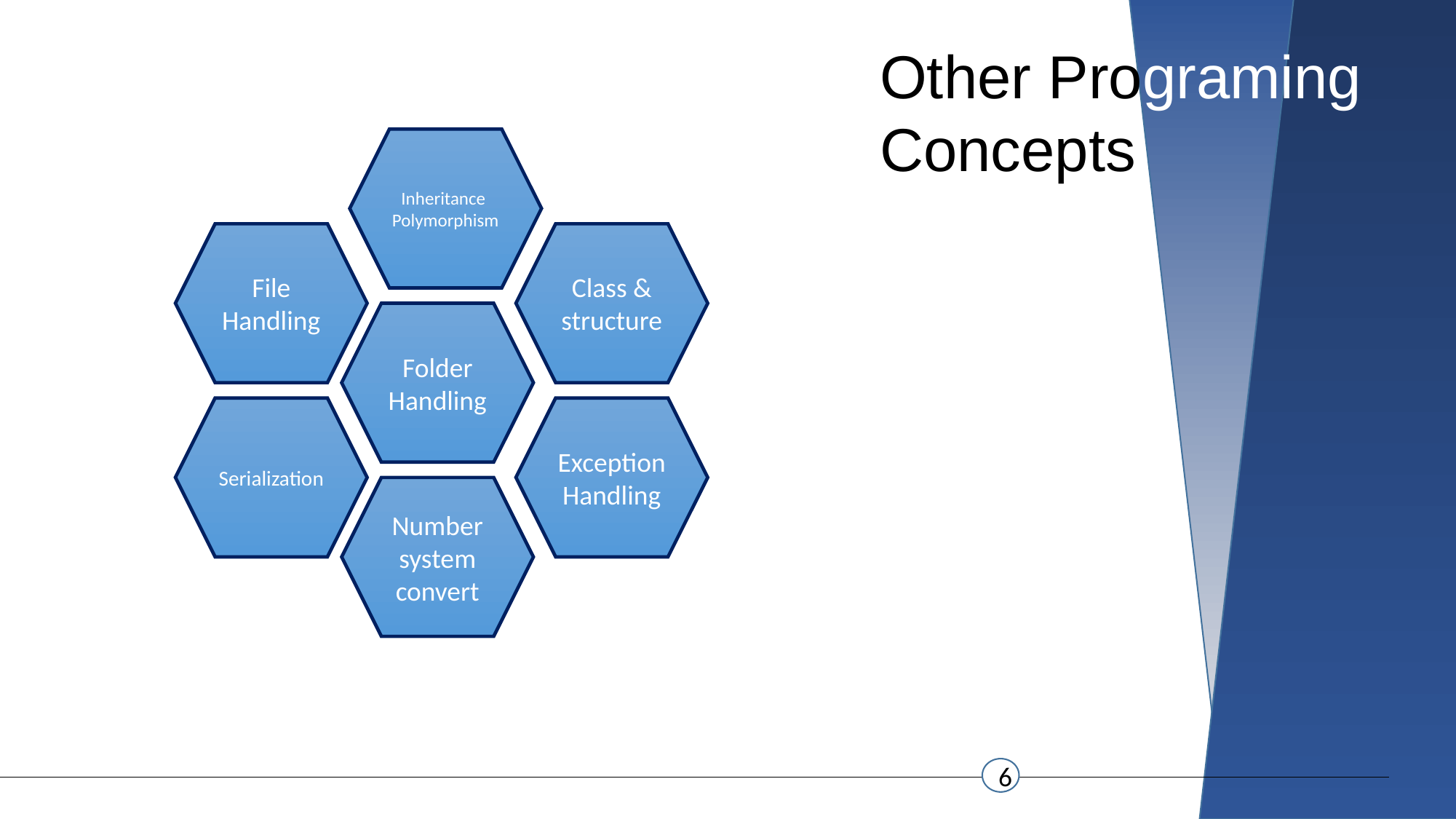

Other Programing
Concepts
Inheritance
Polymorphism
File Handling
Class & structure
Folder Handling
Serialization
Exception Handling
Number system convert
6